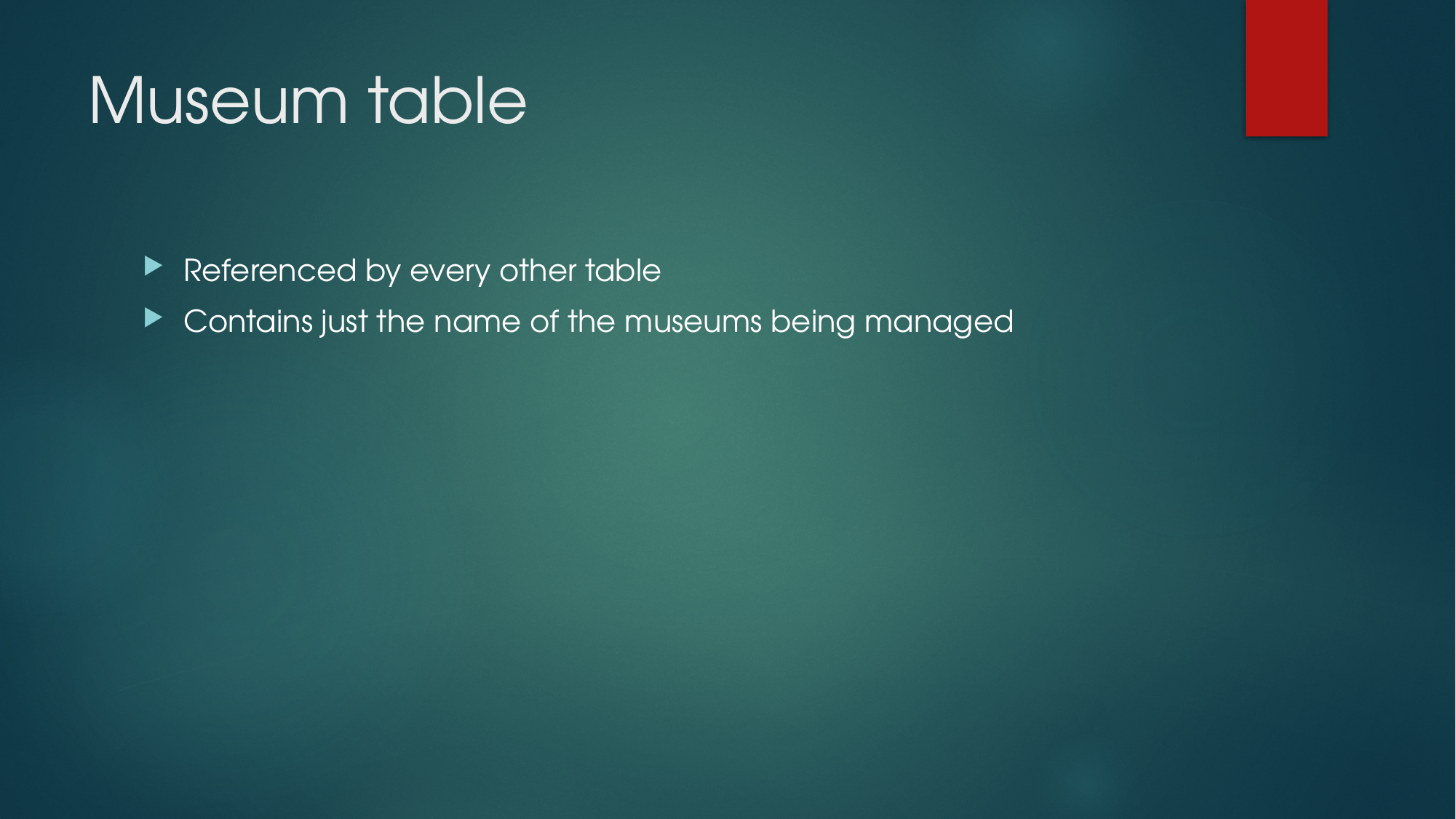

# Museum table
Referenced by every other table
Contains just the name of the museums being managed